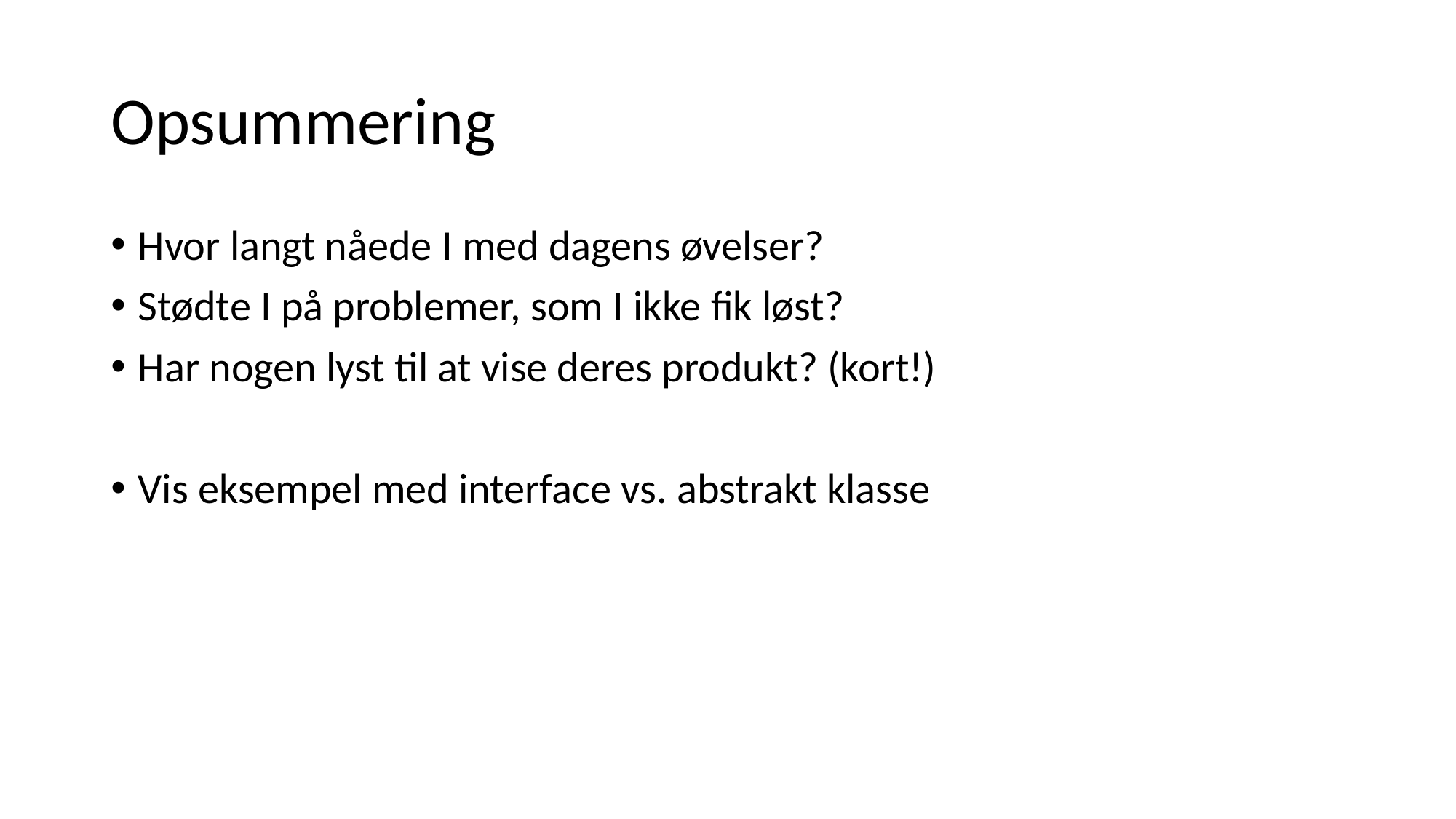

# Opsummering
Hvor langt nåede I med dagens øvelser?
Stødte I på problemer, som I ikke fik løst?
Har nogen lyst til at vise deres produkt? (kort!)

Vis eksempel med interface vs. abstrakt klasse